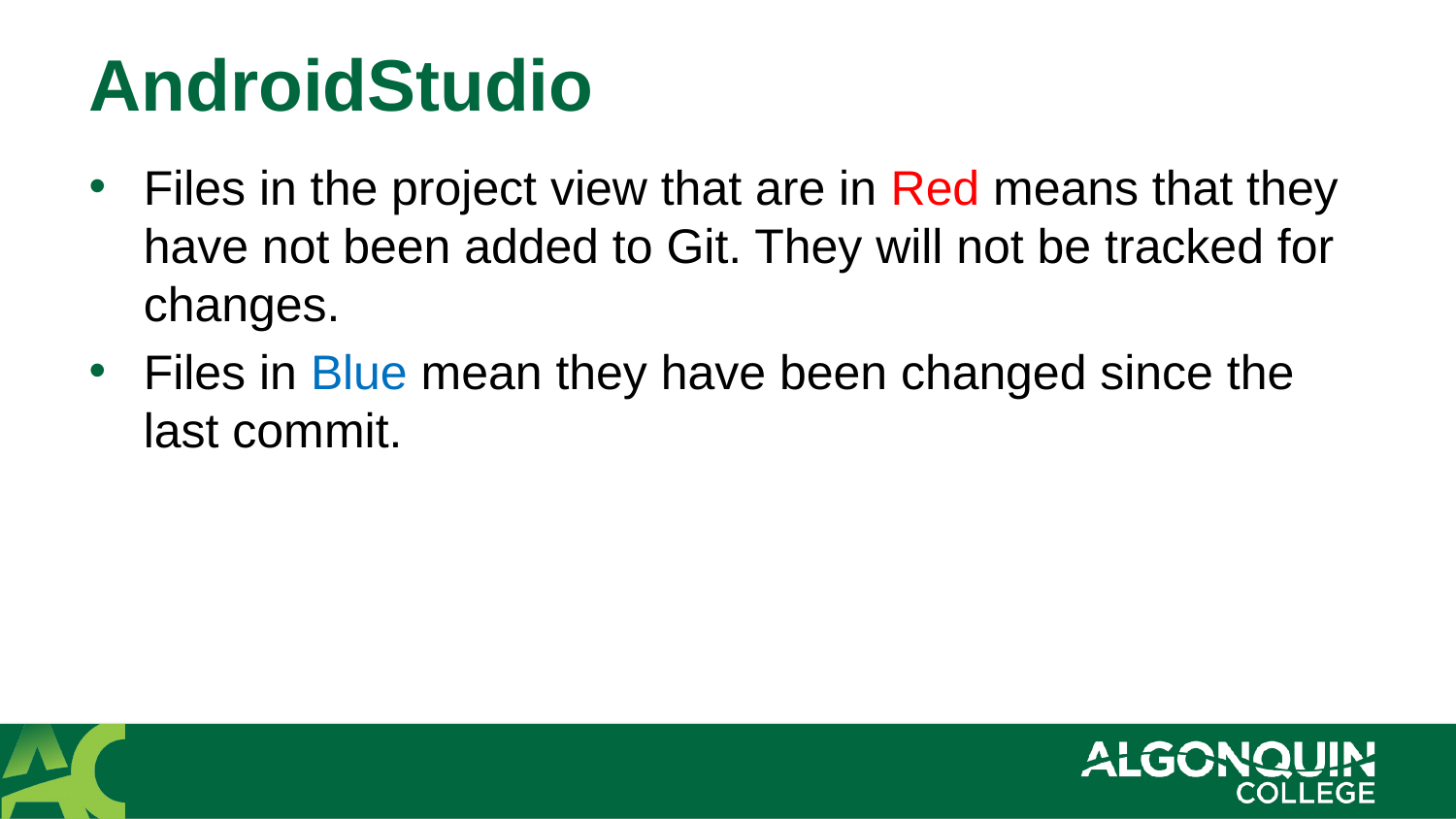

# AndroidStudio
Files in the project view that are in Red means that they have not been added to Git. They will not be tracked for changes.
Files in Blue mean they have been changed since the last commit.